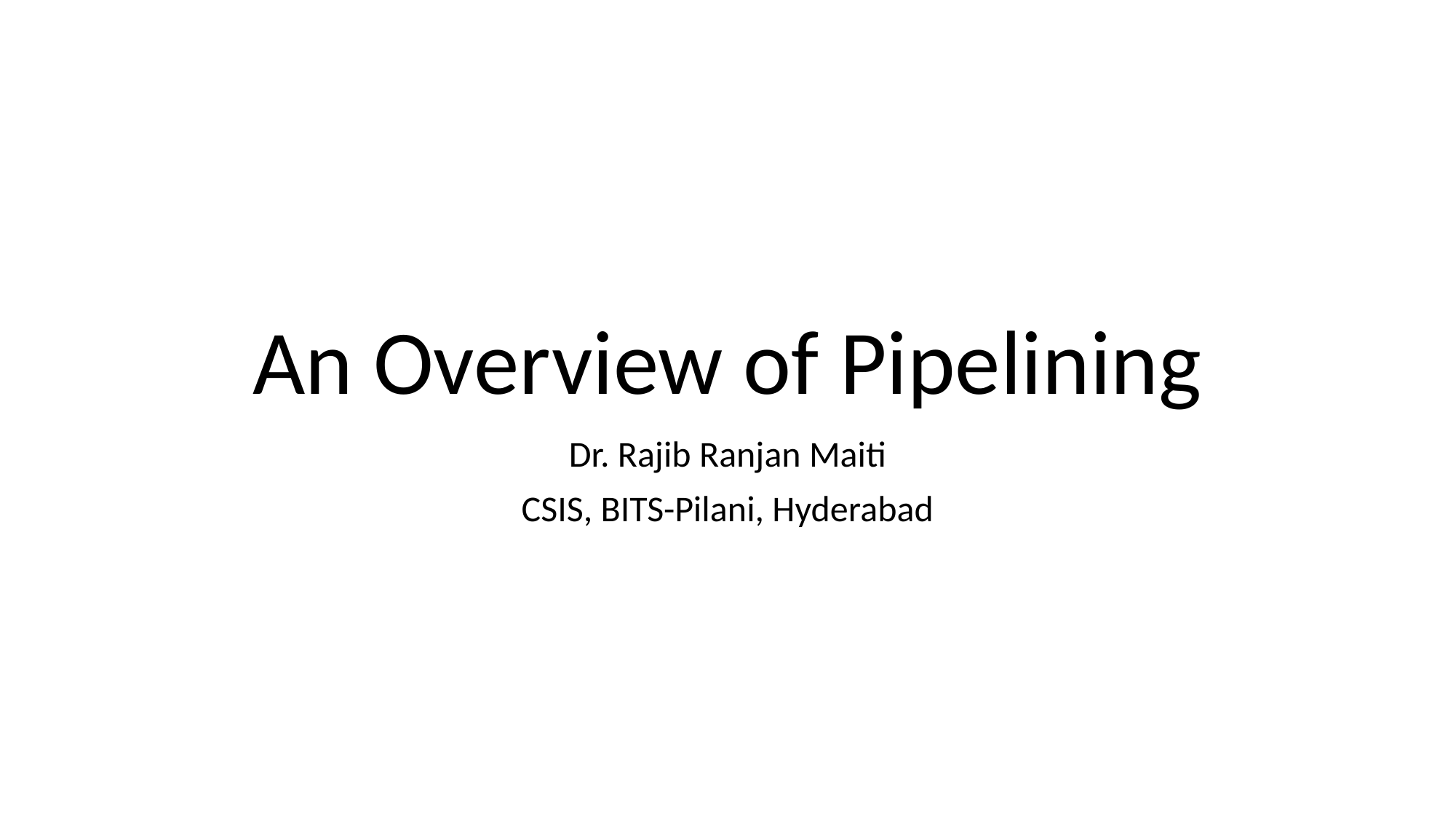

# An Overview of Pipelining
Dr. Rajib Ranjan Maiti
CSIS, BITS-Pilani, Hyderabad